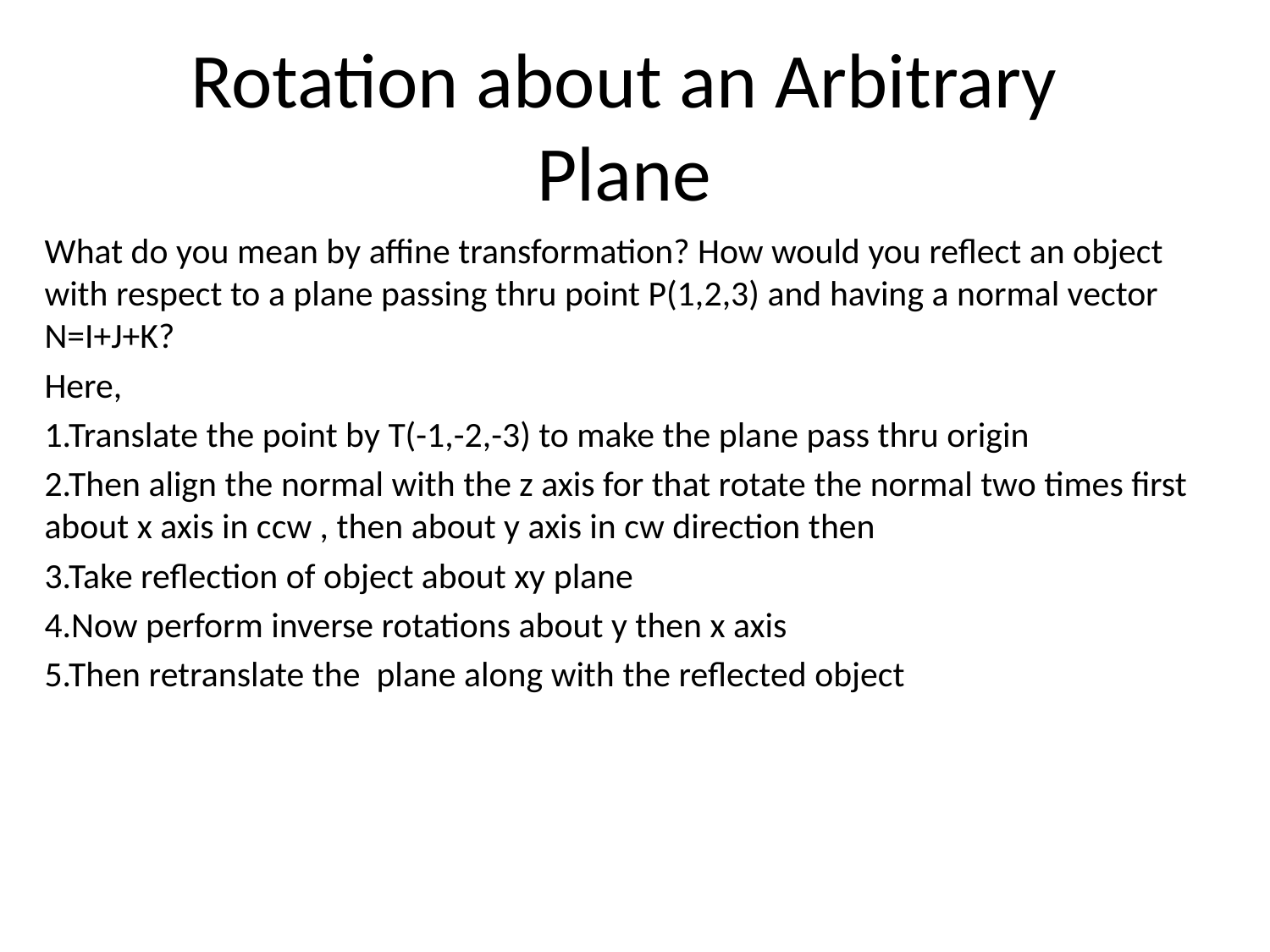

# Rotation about an Arbitrary Plane
What do you mean by affine transformation? How would you reflect an object with respect to a plane passing thru point P(1,2,3) and having a normal vector N=I+J+K?
Here,
1.Translate the point by T(-1,-2,-3) to make the plane pass thru origin
2.Then align the normal with the z axis for that rotate the normal two times first about x axis in ccw , then about y axis in cw direction then
3.Take reflection of object about xy plane
4.Now perform inverse rotations about y then x axis
5.Then retranslate the  plane along with the reflected object